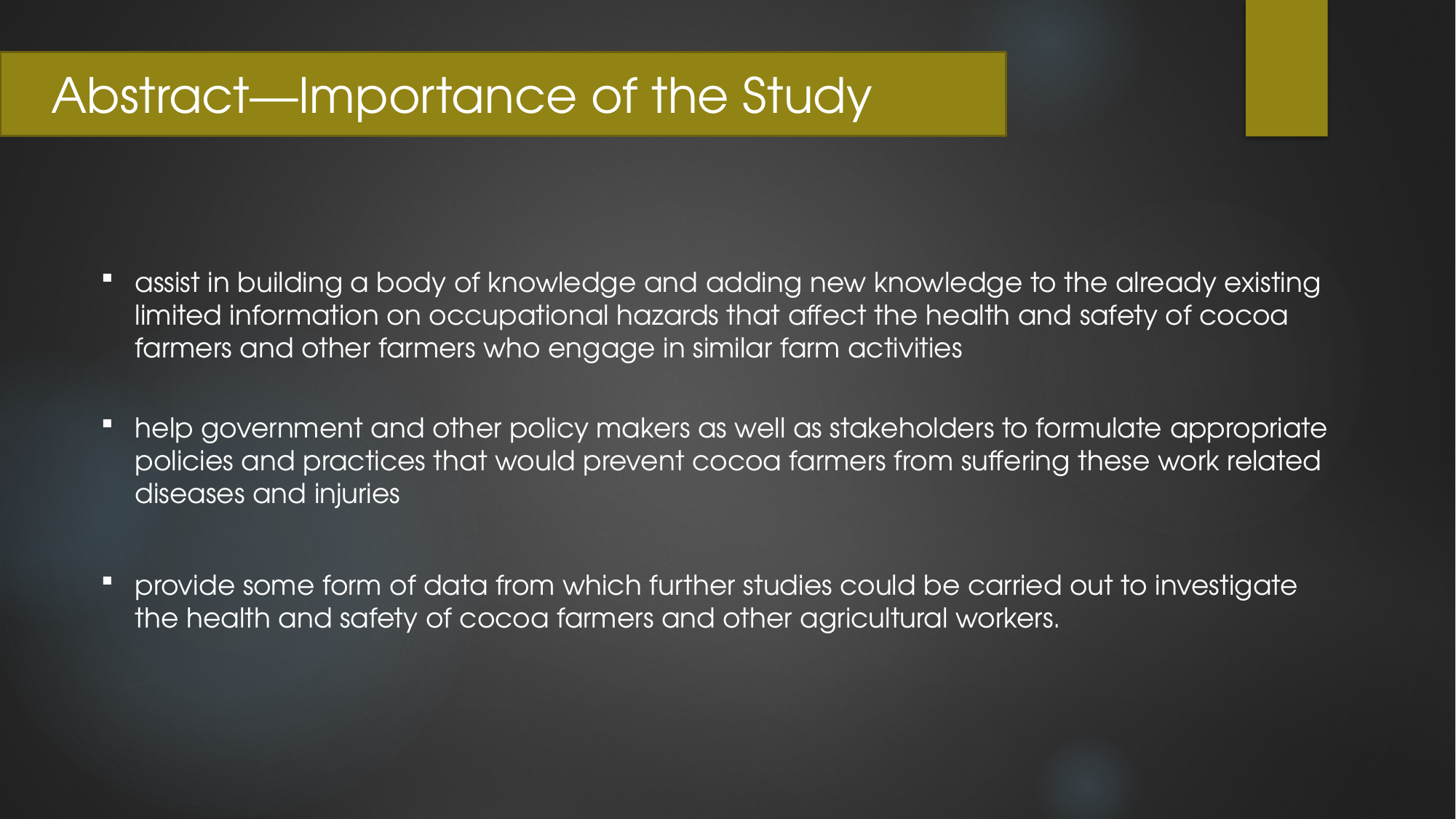

Abstract—Importance of the Study
assist in building a body of knowledge and adding new knowledge to the already existing limited information on occupational hazards that affect the health and safety of cocoa farmers and other farmers who engage in similar farm activities
help government and other policy makers as well as stakeholders to formulate appropriate policies and practices that would prevent cocoa farmers from suffering these work related diseases and injuries
provide some form of data from which further studies could be carried out to investigate the health and safety of cocoa farmers and other agricultural workers.